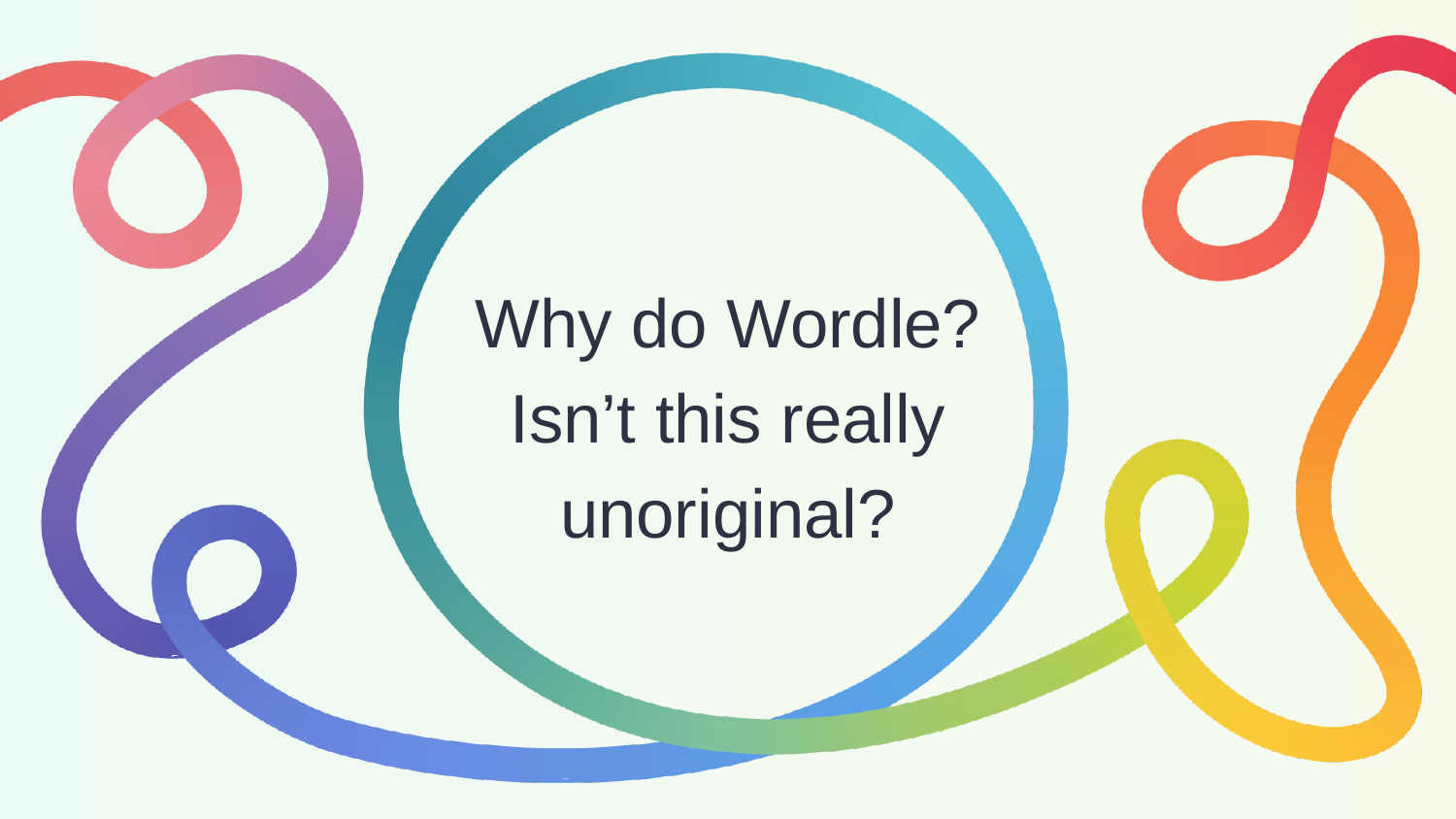

Why do Wordle? Isn’t this really unoriginal?